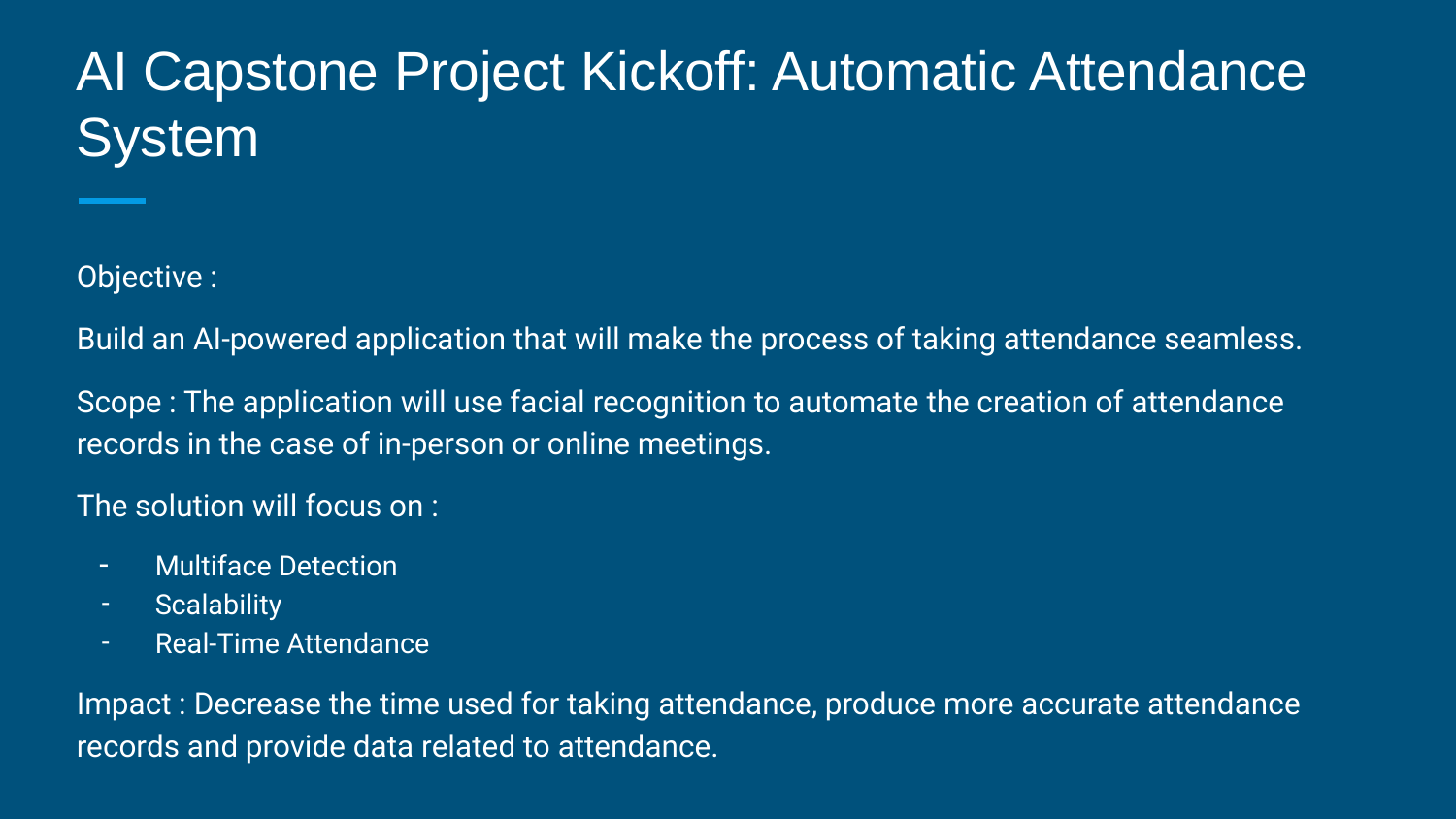

# AI Capstone Project Kickoff: Automatic Attendance System
Objective :
Build an AI-powered application that will make the process of taking attendance seamless.
Scope : The application will use facial recognition to automate the creation of attendance records in the case of in-person or online meetings.
The solution will focus on :
Multiface Detection
Scalability
Real-Time Attendance
Impact : Decrease the time used for taking attendance, produce more accurate attendance records and provide data related to attendance.